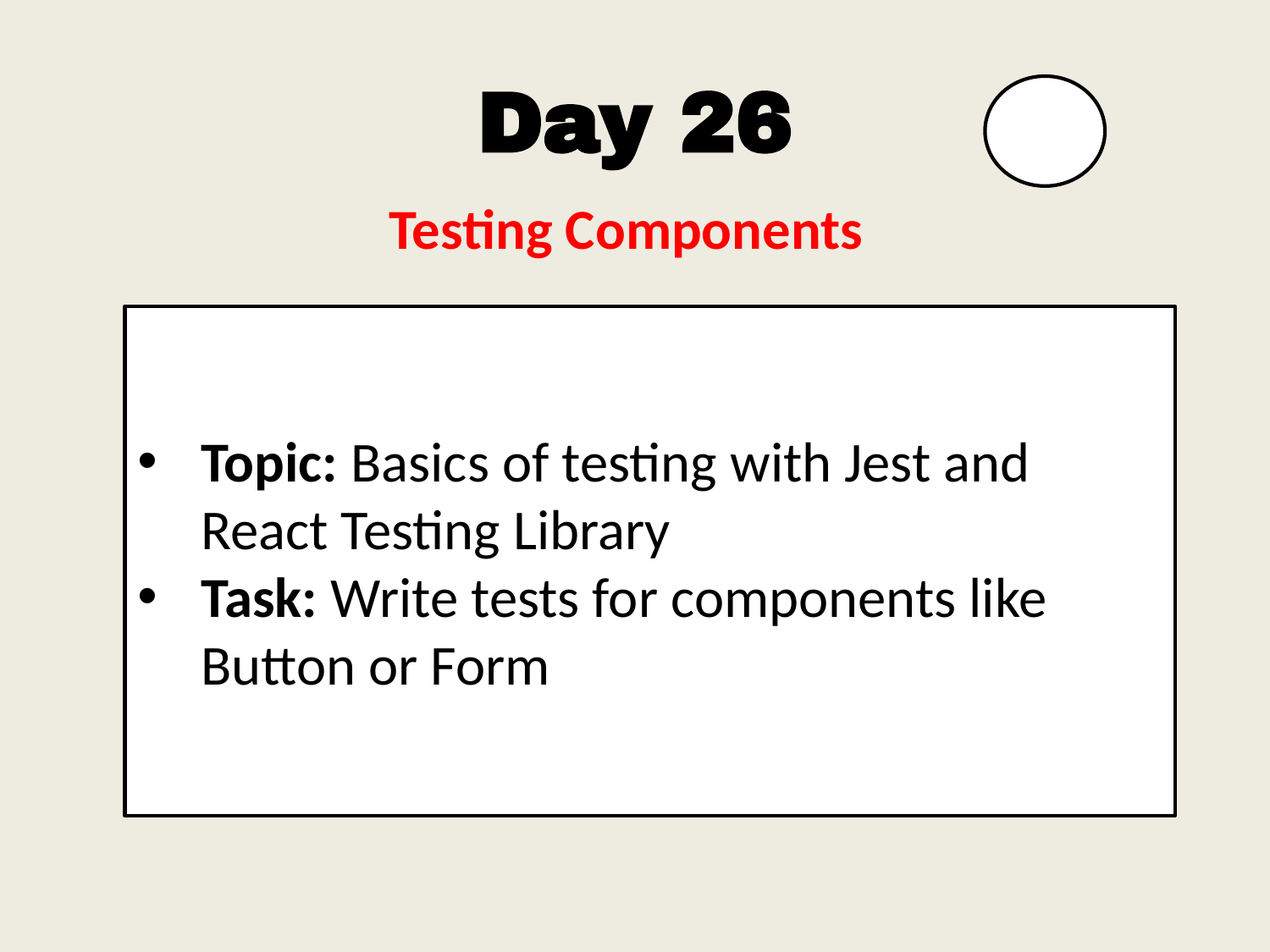

# Day 26

Testing Components
Topic: Basics of testing with Jest and React Testing Library
Task: Write tests for components like Button or Form